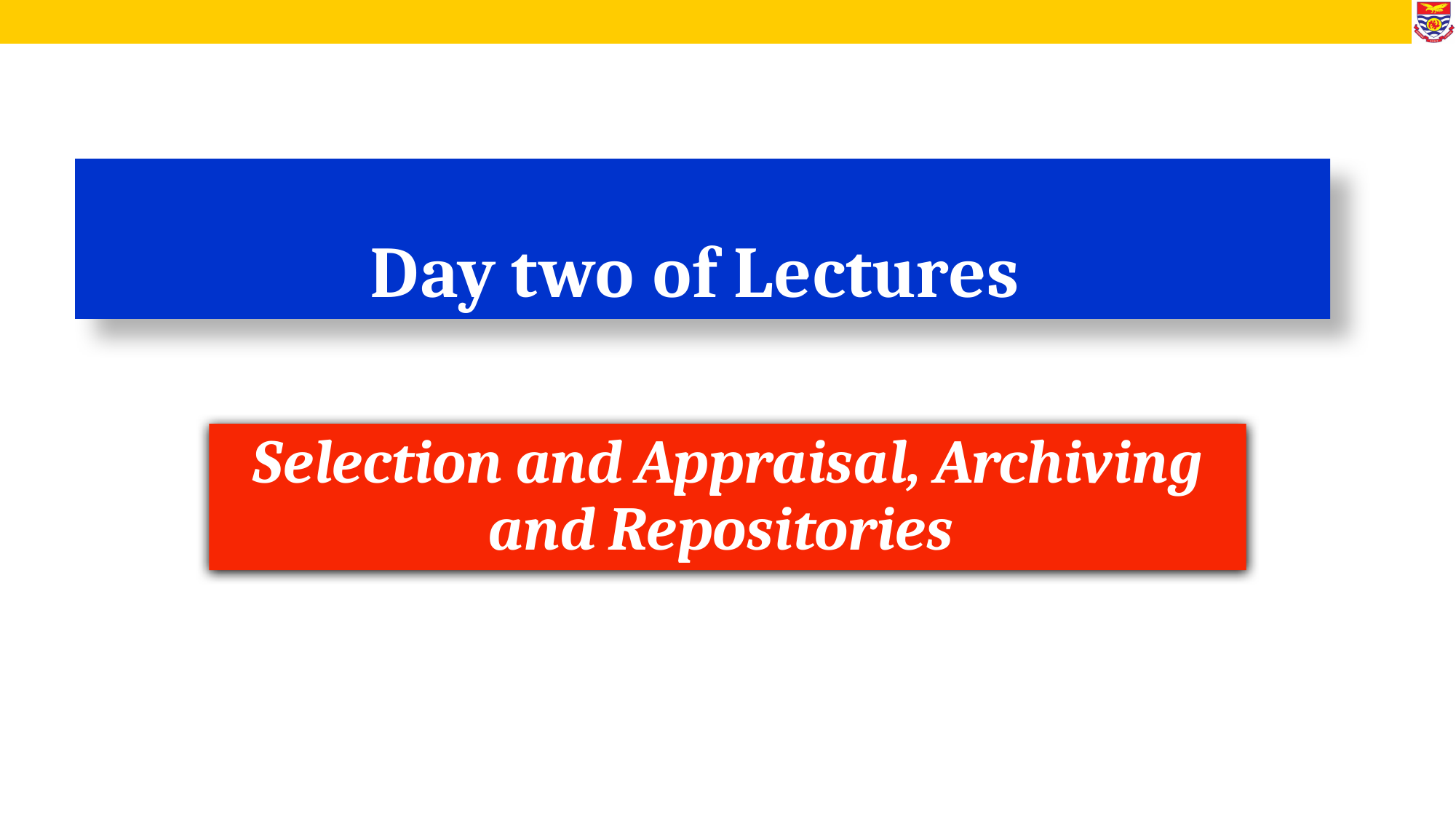

# Day two of Lectures
Selection and Appraisal, Archiving and Repositories